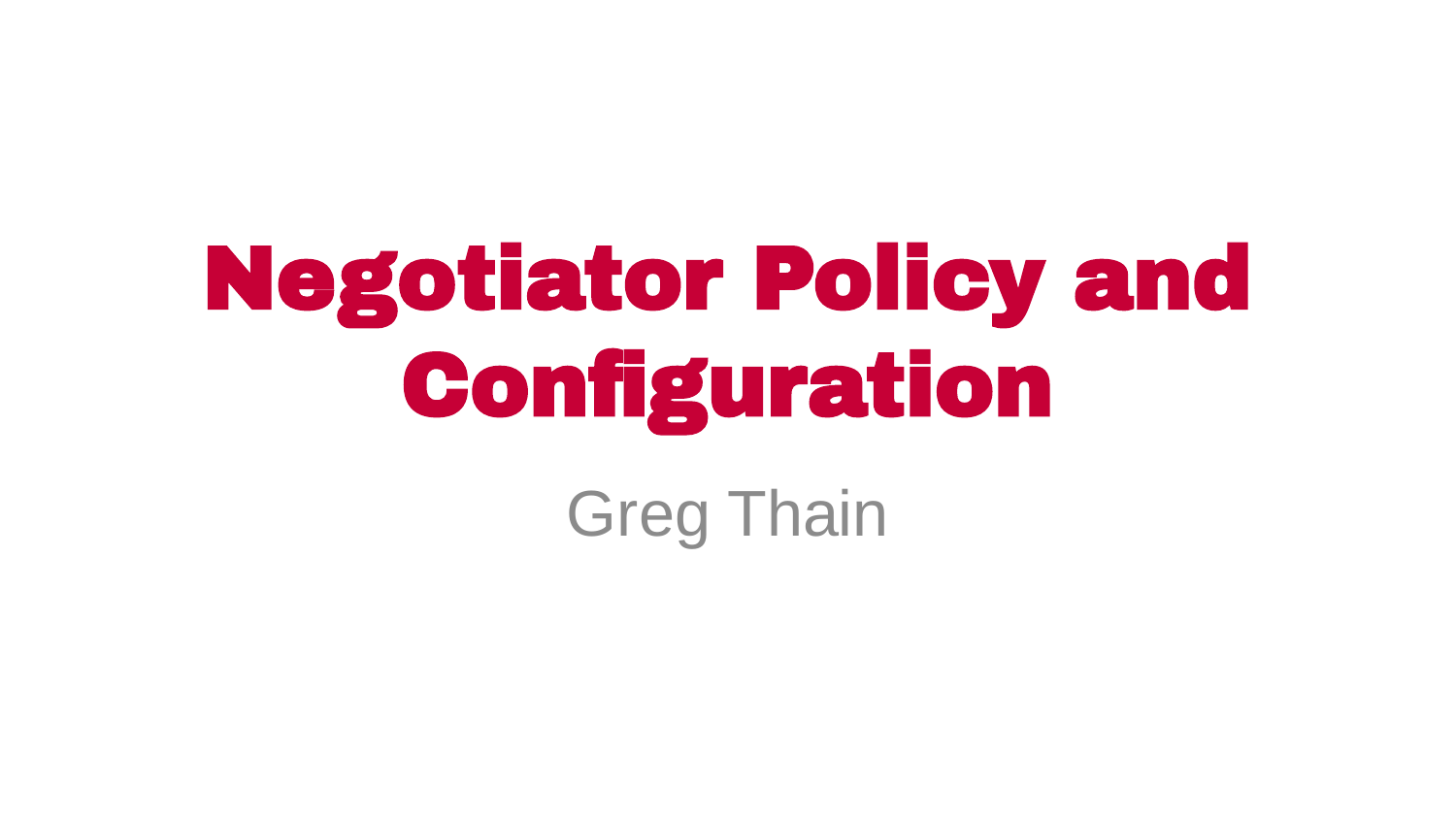

# Negotiator Policy and Configuration
Greg Thain